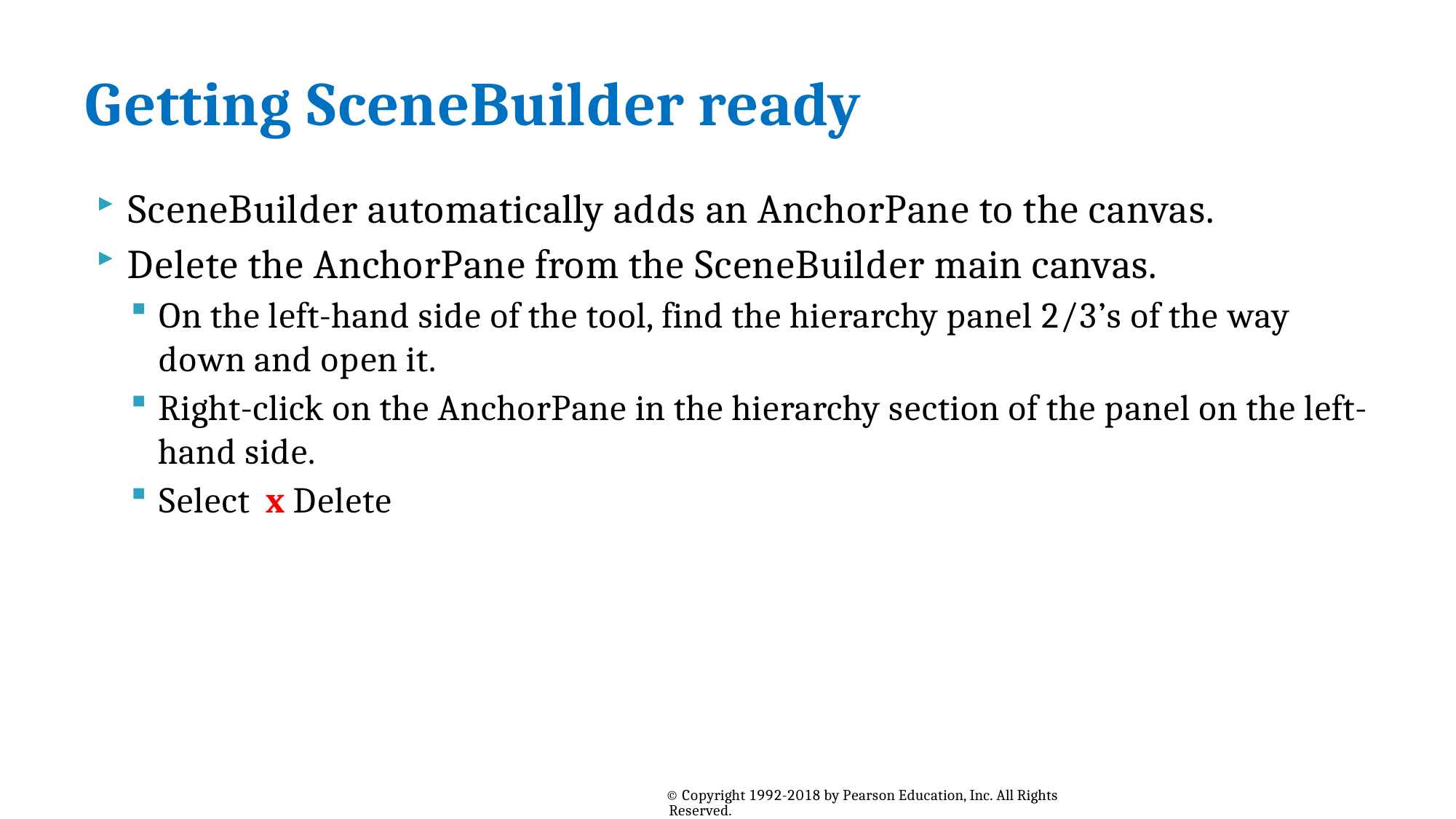

# Getting SceneBuilder ready
SceneBuilder automatically adds an AnchorPane to the canvas.
Delete the AnchorPane from the SceneBuilder main canvas.
On the left-hand side of the tool, find the hierarchy panel 2/3’s of the way down and open it.
Right-click on the AnchorPane in the hierarchy section of the panel on the left-hand side.
Select  x Delete
© Copyright 1992-2018 by Pearson Education, Inc. All Rights Reserved.